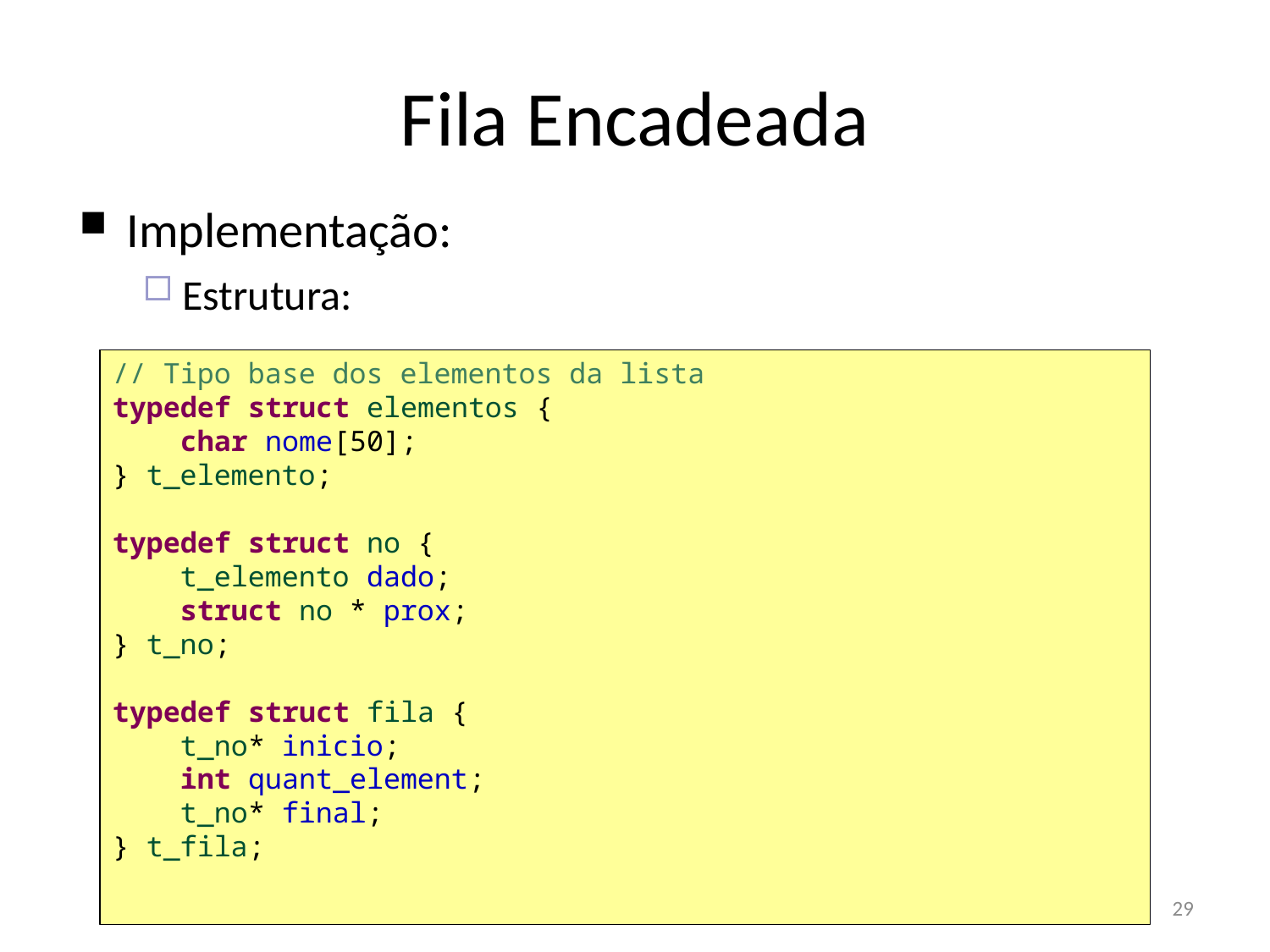

Fila Encadeada
Implementação:
Estrutura:
// Tipo base dos elementos da lista
typedef struct elementos {
    char nome[50];
} t_elemento;

typedef struct no {
    t_elemento dado;
    struct no * prox;
} t_no;

typedef struct fila {
    t_no* inicio;
    int quant_element;
    t_no* final;
} t_fila;
29